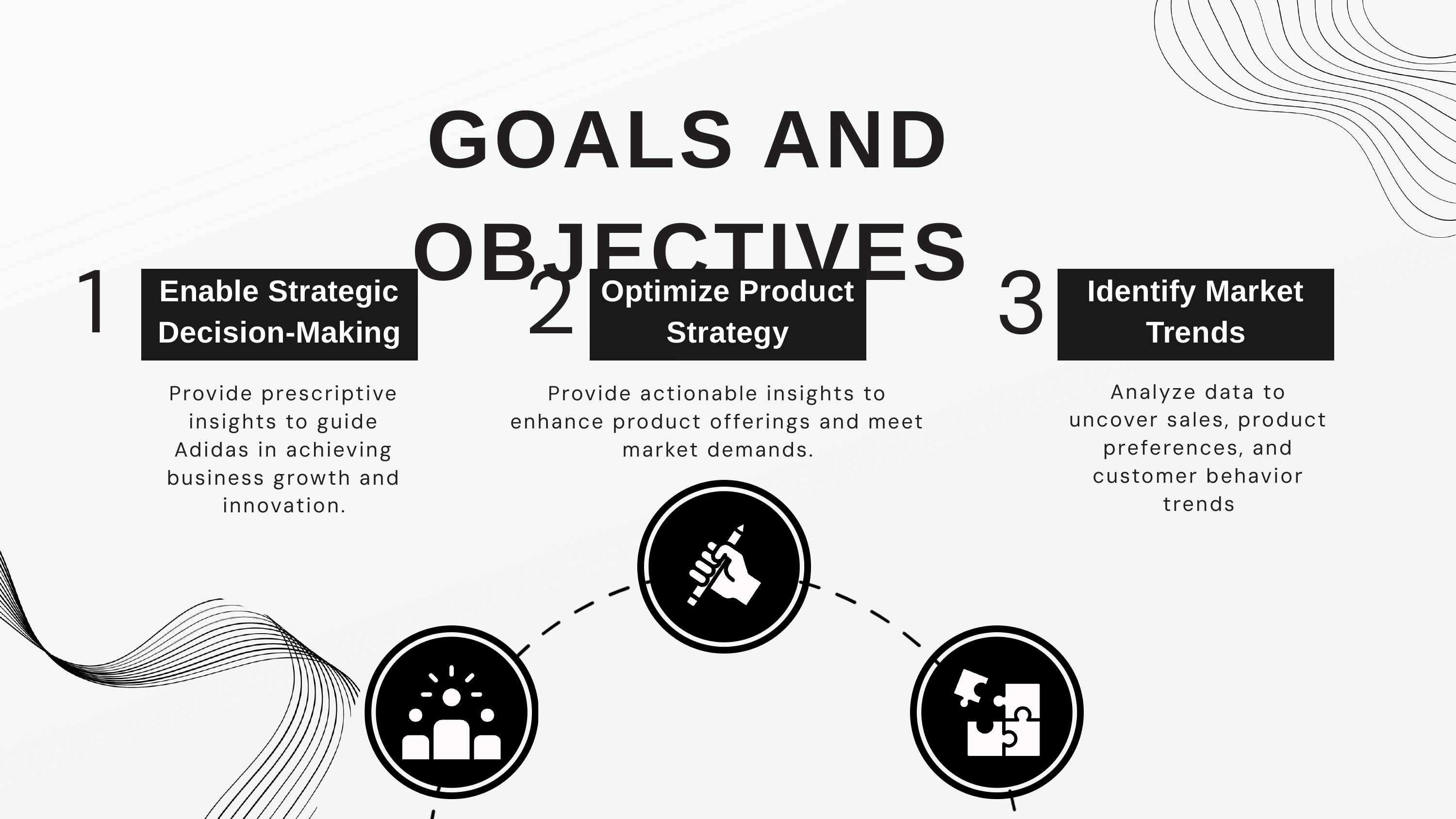

GOALS AND OBJECTIVES

Enable Strategic Decision-Making

Optimize Product Strategy

Identify Market Trends
1
2
3
Analyze data to uncover sales, product preferences, and customer behavior trends
Provide prescriptive insights to guide Adidas in achieving business growth and innovation.
Provide actionable insights to enhance product offerings and meet market demands.